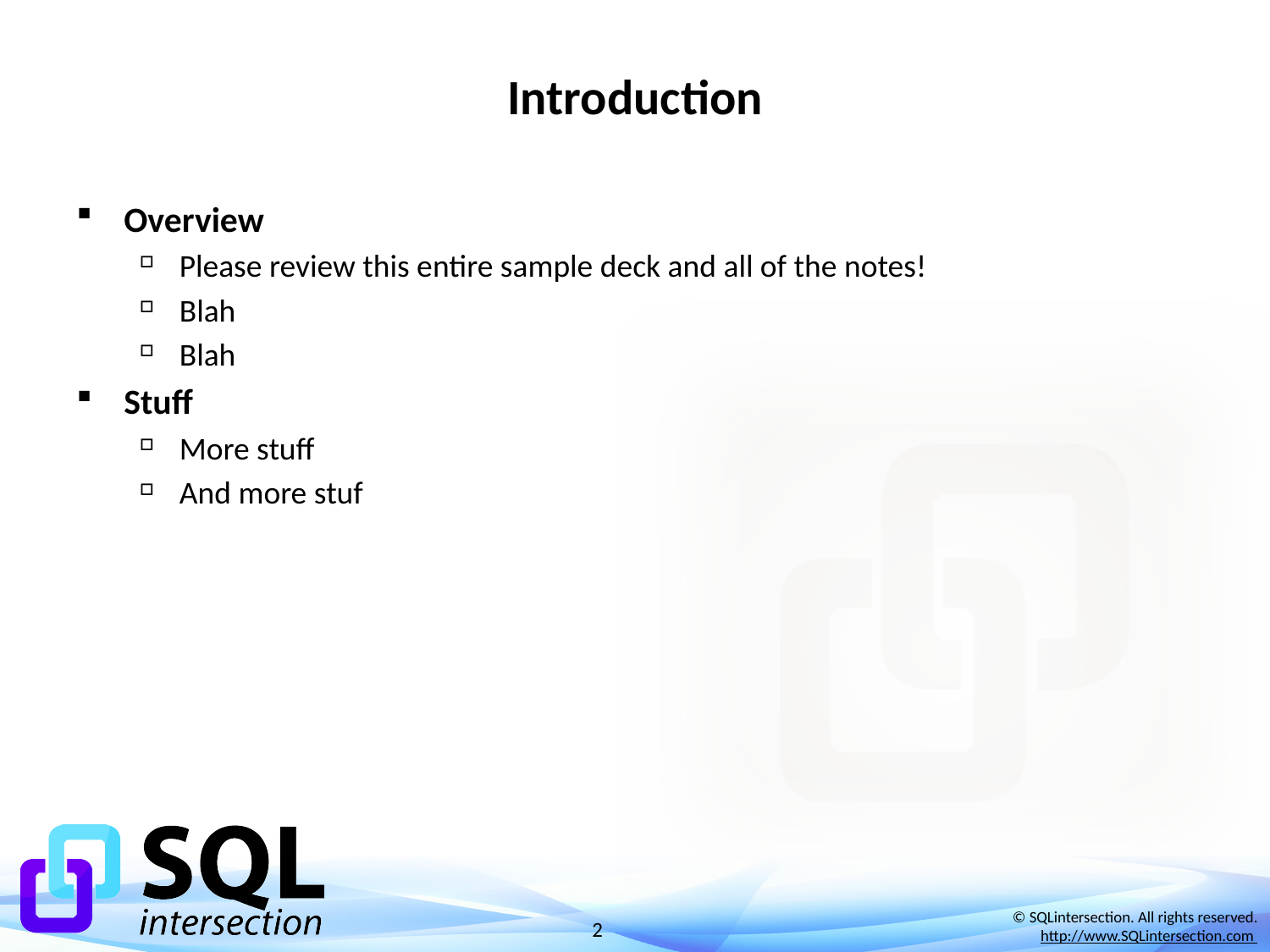

# Introduction
Overview
Please review this entire sample deck and all of the notes!
Blah
Blah
Stuff
More stuff
And more stuf